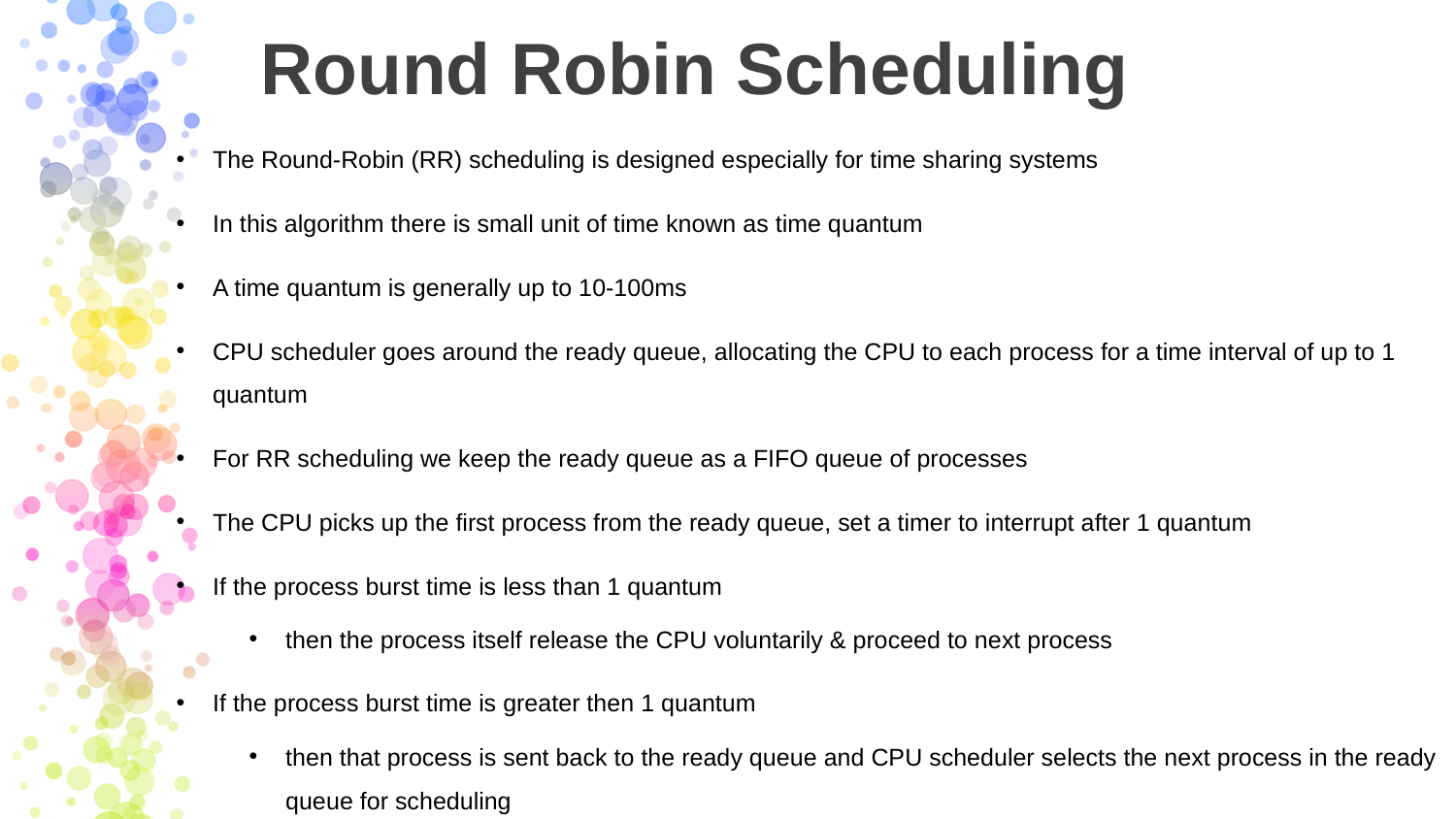

# Round Robin Scheduling
The Round-Robin (RR) scheduling is designed especially for time sharing systems
In this algorithm there is small unit of time known as time quantum
A time quantum is generally up to 10-100ms
CPU scheduler goes around the ready queue, allocating the CPU to each process for a time interval of up to 1 quantum
For RR scheduling we keep the ready queue as a FIFO queue of processes
The CPU picks up the first process from the ready queue, set a timer to interrupt after 1 quantum
If the process burst time is less than 1 quantum
then the process itself release the CPU voluntarily & proceed to next process
If the process burst time is greater then 1 quantum
then that process is sent back to the ready queue and CPU scheduler selects the next process in the ready queue for scheduling